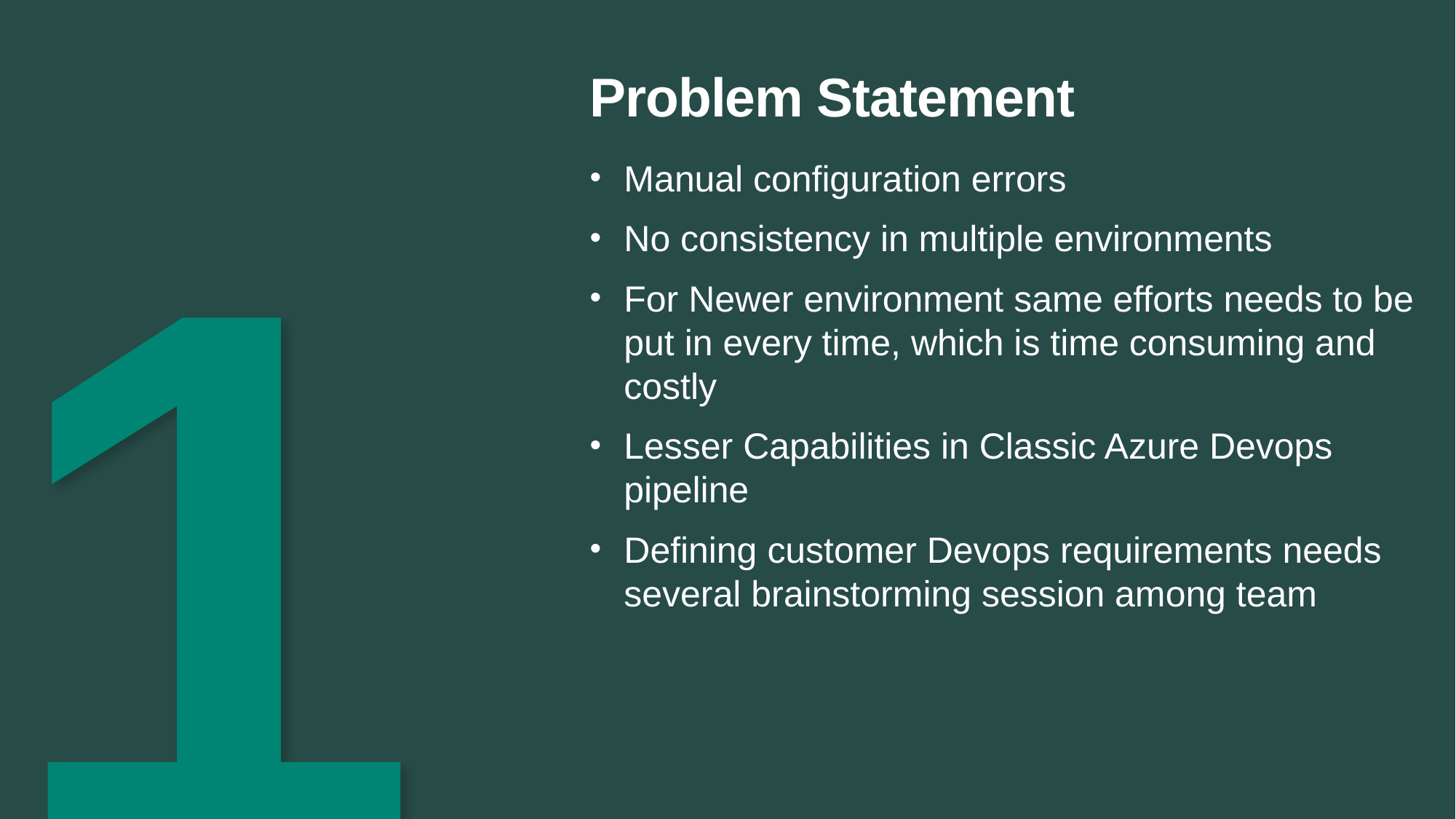

# Problem Statement
Manual configuration errors
No consistency in multiple environments
For Newer environment same efforts needs to be put in every time, which is time consuming and costly
Lesser Capabilities in Classic Azure Devops pipeline
Defining customer Devops requirements needs several brainstorming session among team